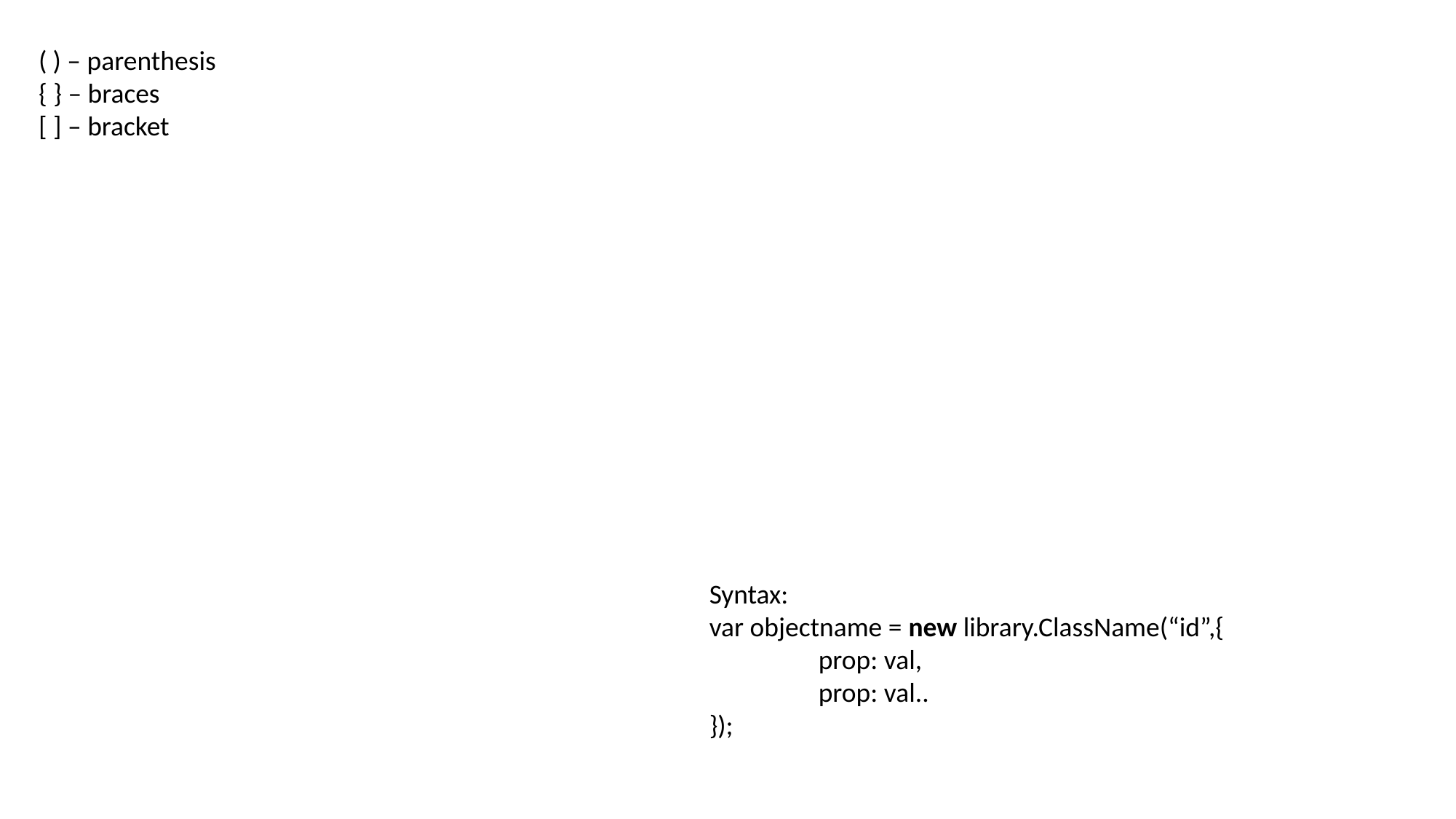

( ) – parenthesis
 { } – braces
 [ ] – bracket

Syntax:
var objectname = new library.ClassName(“id”,{
	prop: val,
	prop: val..
});